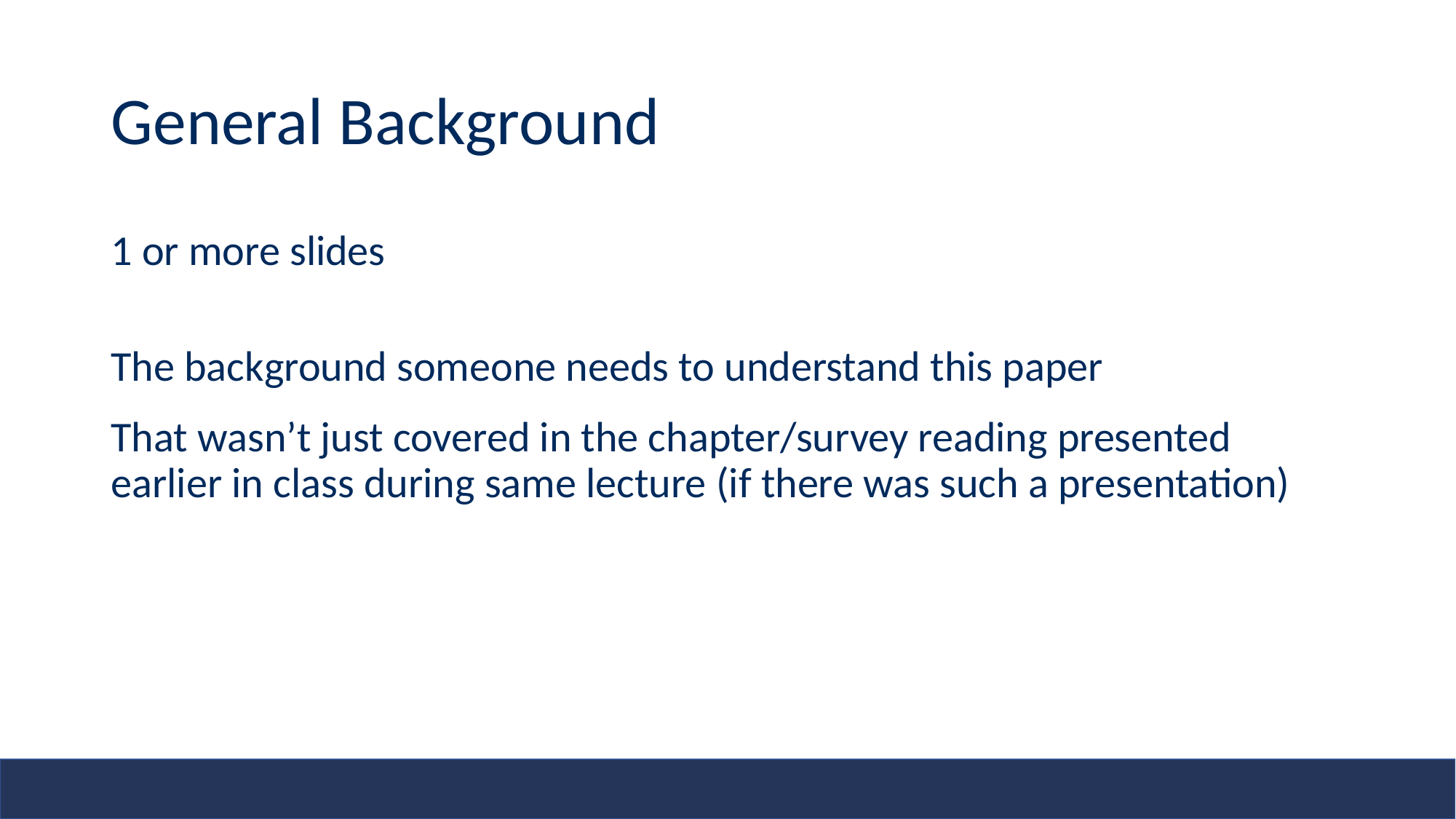

# General Background
1 or more slides
The background someone needs to understand this paper
That wasn’t just covered in the chapter/survey reading presented earlier in class during same lecture (if there was such a presentation)